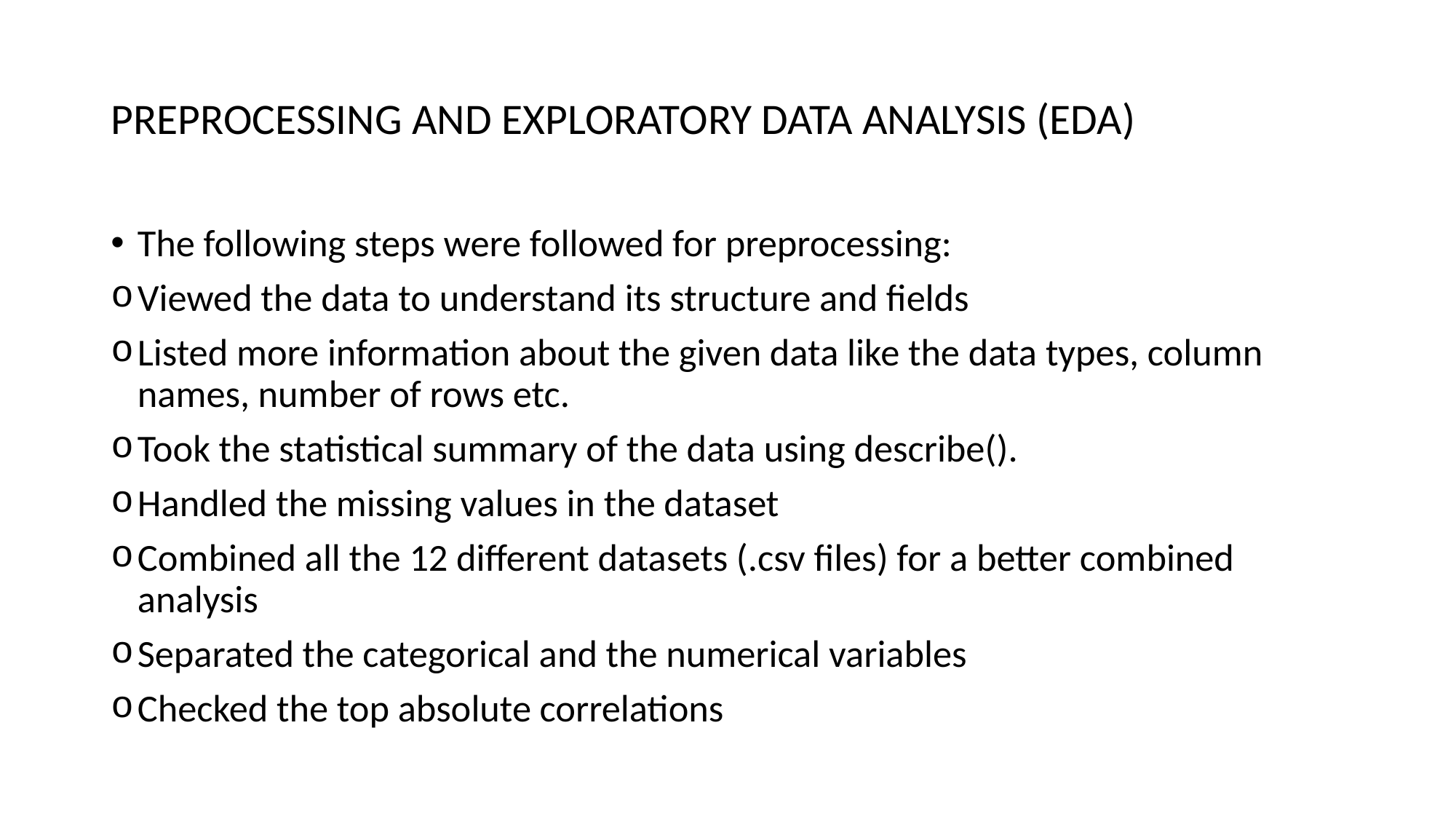

# PREPROCESSING AND EXPLORATORY DATA ANALYSIS (EDA)
The following steps were followed for preprocessing:
Viewed the data to understand its structure and fields
Listed more information about the given data like the data types, column names, number of rows etc.
Took the statistical summary of the data using describe().
Handled the missing values in the dataset
Combined all the 12 different datasets (.csv files) for a better combined analysis
Separated the categorical and the numerical variables
Checked the top absolute correlations